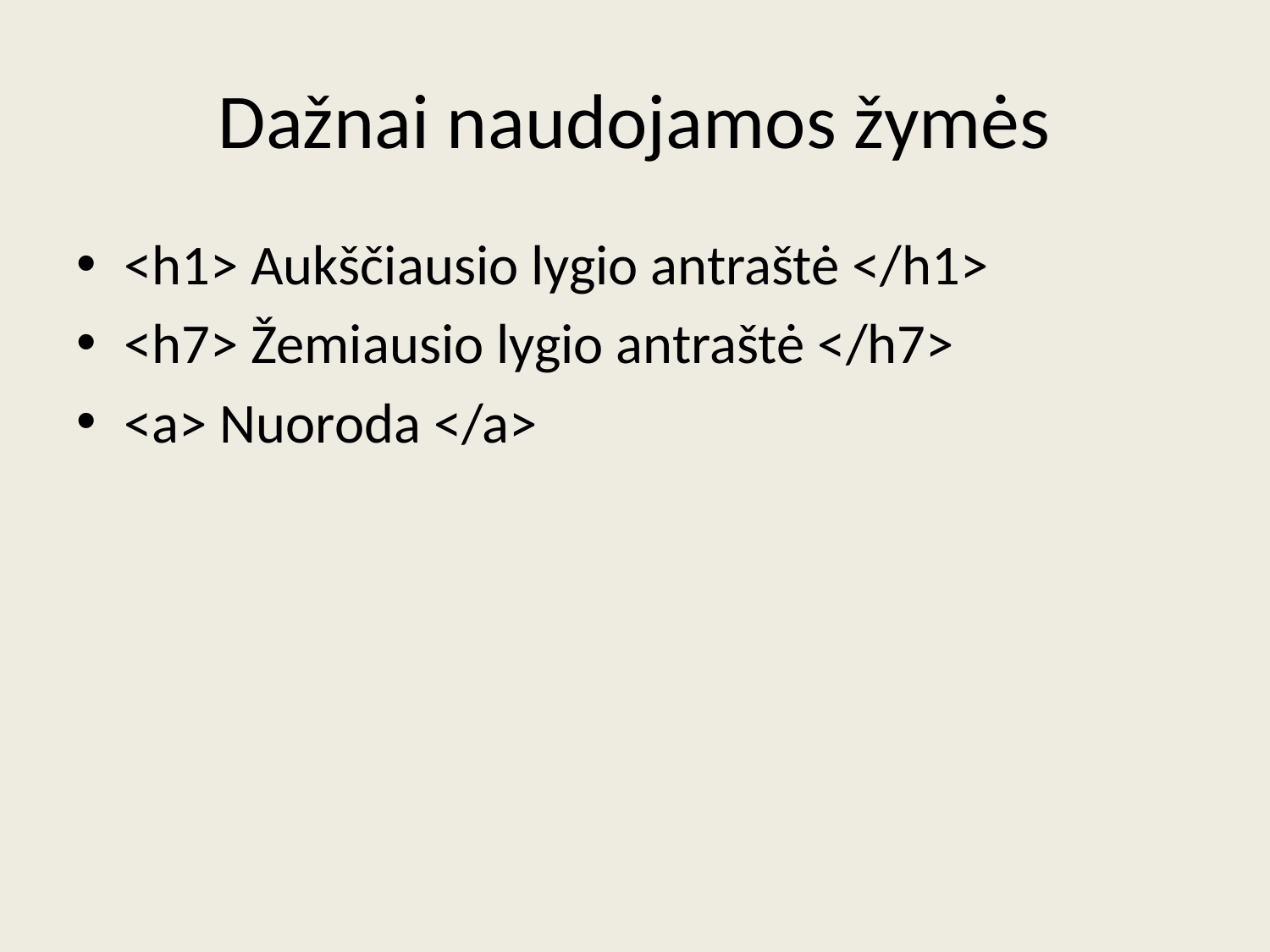

# Dažnai naudojamos žymės
<h1> Aukščiausio lygio antraštė </h1>
<h7> Žemiausio lygio antraštė </h7>
<a> Nuoroda </a>